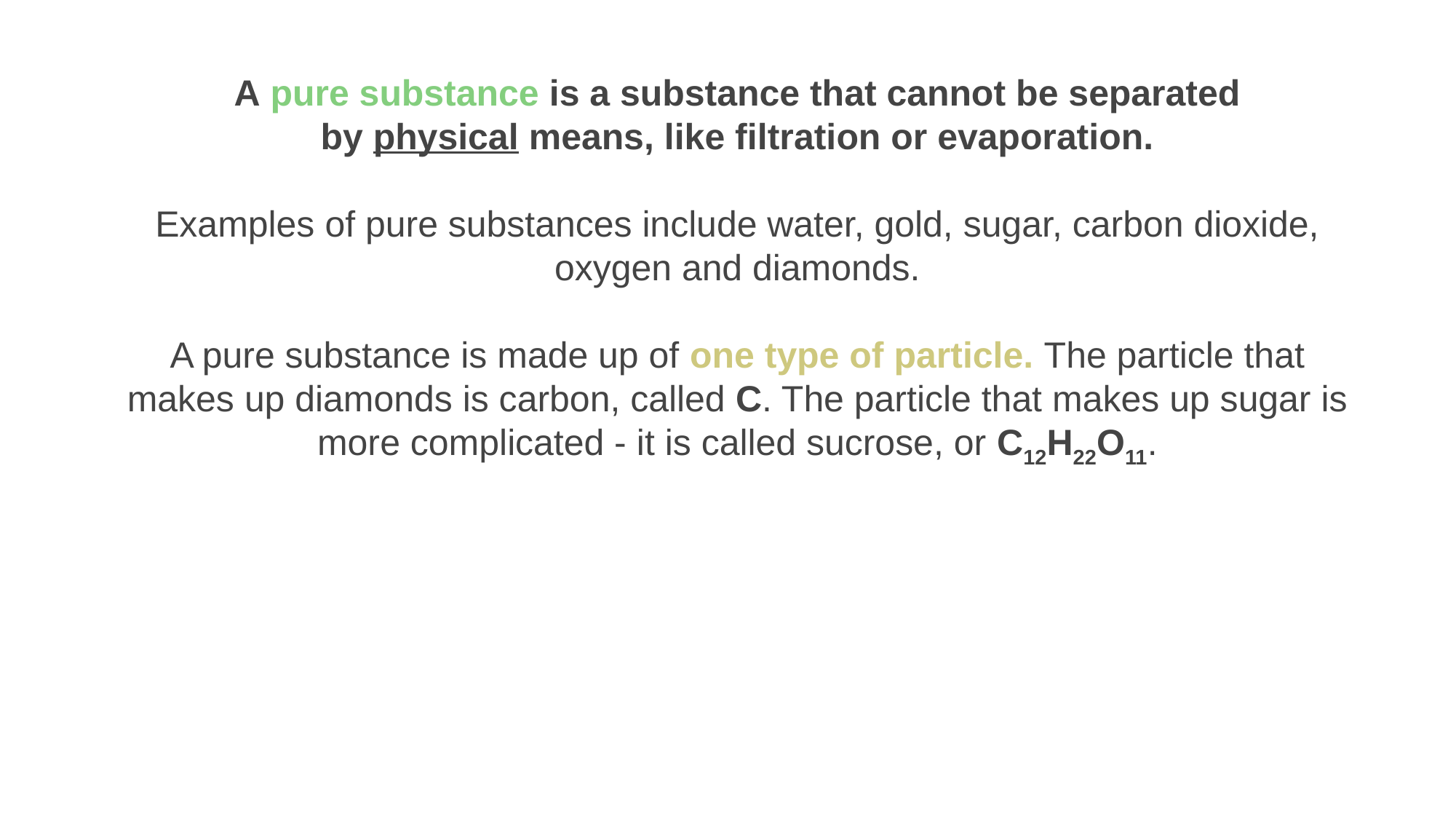

A pure substance is a substance that cannot be separated by physical means, like filtration or evaporation.

Examples of pure substances include water, gold, sugar, carbon dioxide, oxygen and diamonds.

A pure substance is made up of one type of particle. The particle that makes up diamonds is carbon, called C. The particle that makes up sugar is more complicated - it is called sucrose, or C12​H22​O11​.